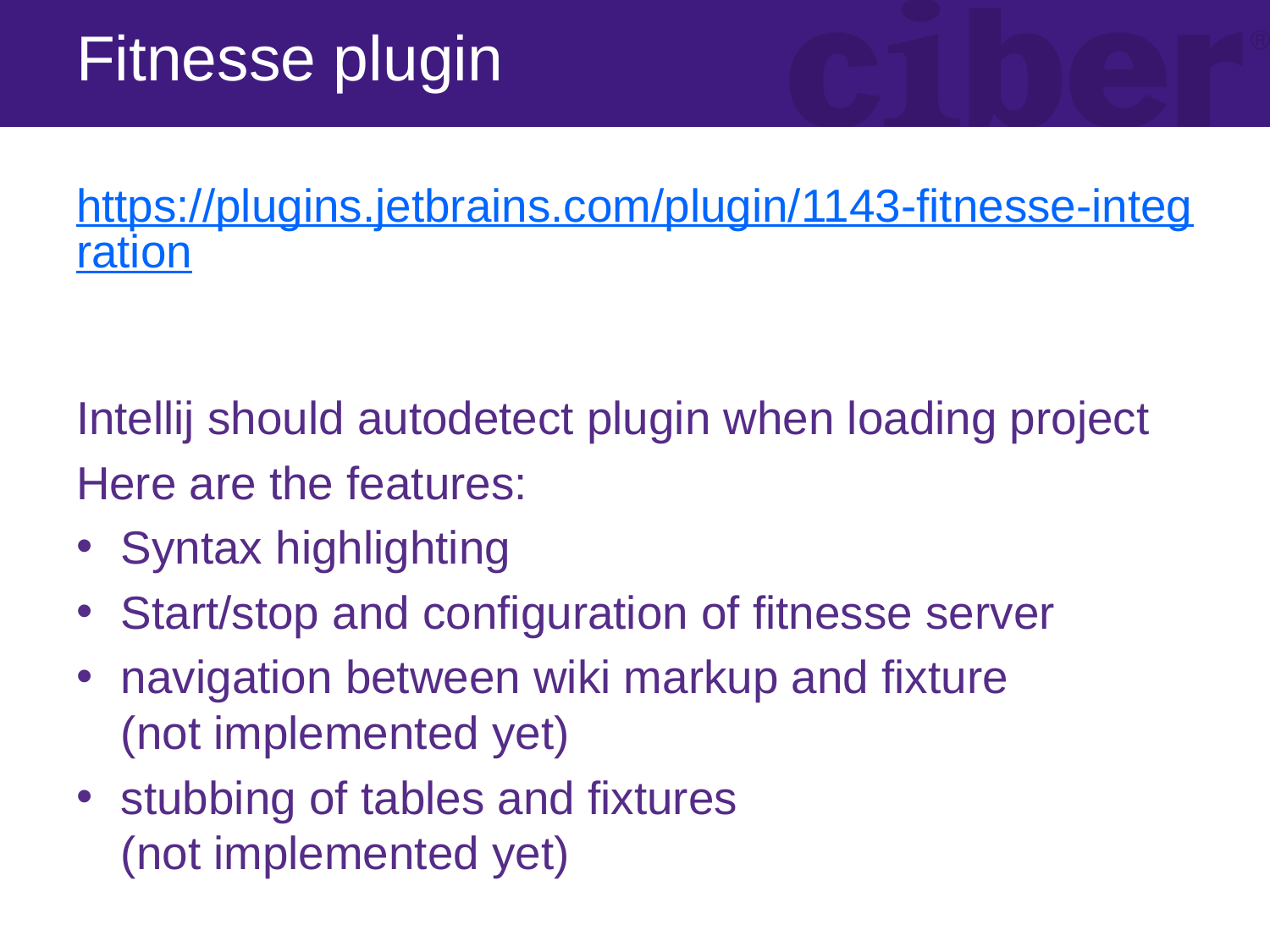

# Fitnesse plugin
https://plugins.jetbrains.com/plugin/1143-fitnesse-integration
Intellij should autodetect plugin when loading project
Here are the features:
Syntax highlighting
Start/stop and configuration of fitnesse server
navigation between wiki markup and fixture
(not implemented yet)
stubbing of tables and fixtures
(not implemented yet)